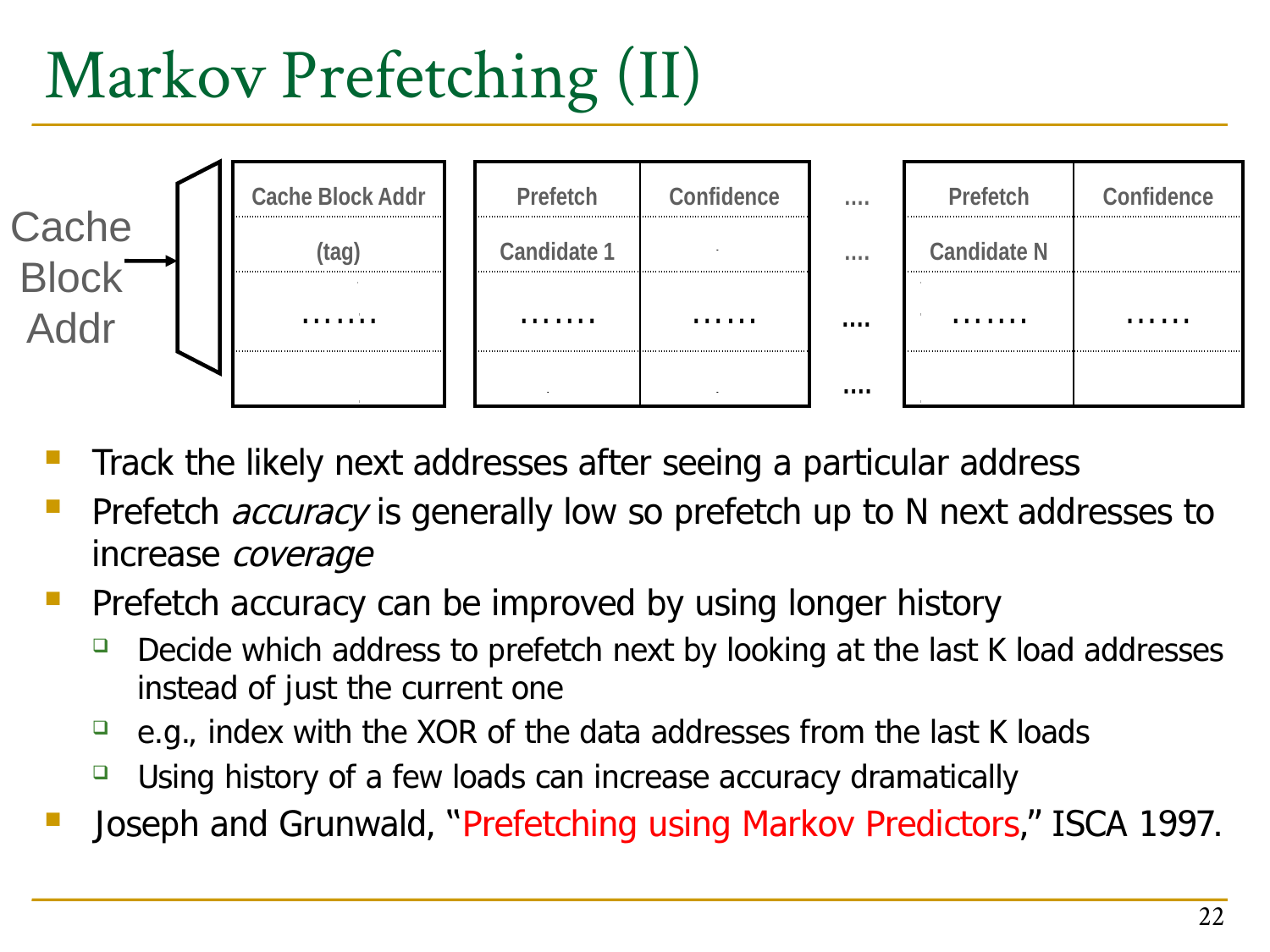

# Markov Prefetching (II)

Track the likely next addresses after seeing a particular address
Prefetch accuracy is generally low so prefetch up to N next addresses to increase coverage
Prefetch accuracy can be improved by using longer history
Decide which address to prefetch next by looking at the last K load addresses instead of just the current one
e.g., index with the XOR of the data addresses from the last K loads
Using history of a few loads can increase accuracy dramatically
Joseph and Grunwald, “Prefetching using Markov Predictors,” ISCA 1997.

| Cache Block Addr |  | Prefetch | Confidence | …. | Prefetch | Confidence |
| --- | --- | --- | --- | --- | --- | --- |
| (tag) |  | Candidate 1 |  | …. | Candidate N |  |
| ……. |  | ……. | …… | .… | ……. | …… |
|  |  |  |  | …. |  |  |
Cache
Block
Addr

22